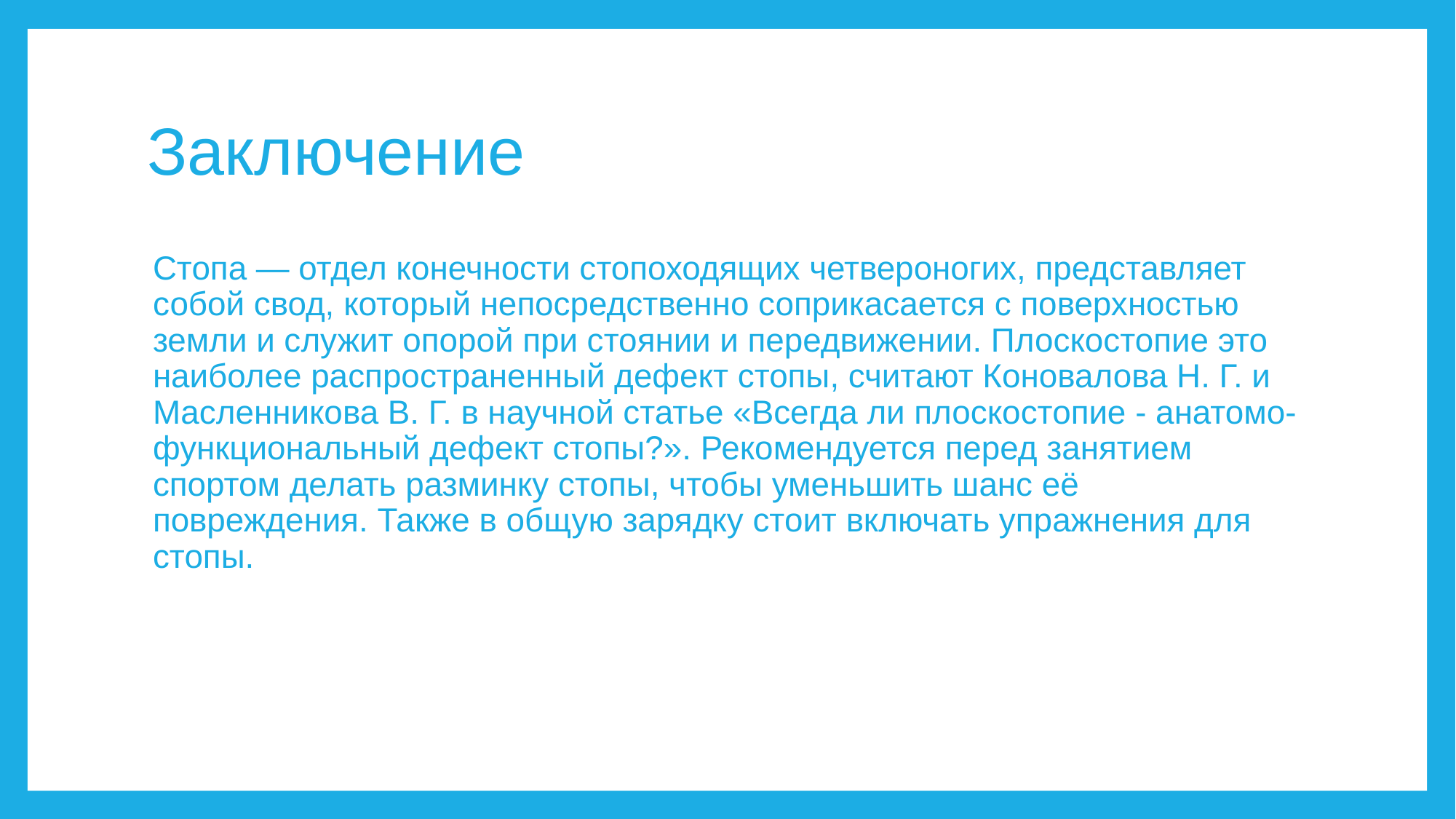

# Заключение
Стопа — отдел конечности стопоходящих четвероногих, представляет собой свод, который непосредственно соприкасается с поверхностью земли и служит опорой при стоянии и передвижении. Плоскостопие это наиболее распространенный дефект стопы, считают Коновалова Н. Г. и Масленникова В. Г. в научной статье «Всегда ли плоскостопие - анатомо-функциональный дефект стопы?». Рекомендуется перед занятием спортом делать разминку стопы, чтобы уменьшить шанс её повреждения. Также в общую зарядку стоит включать упражнения для стопы.